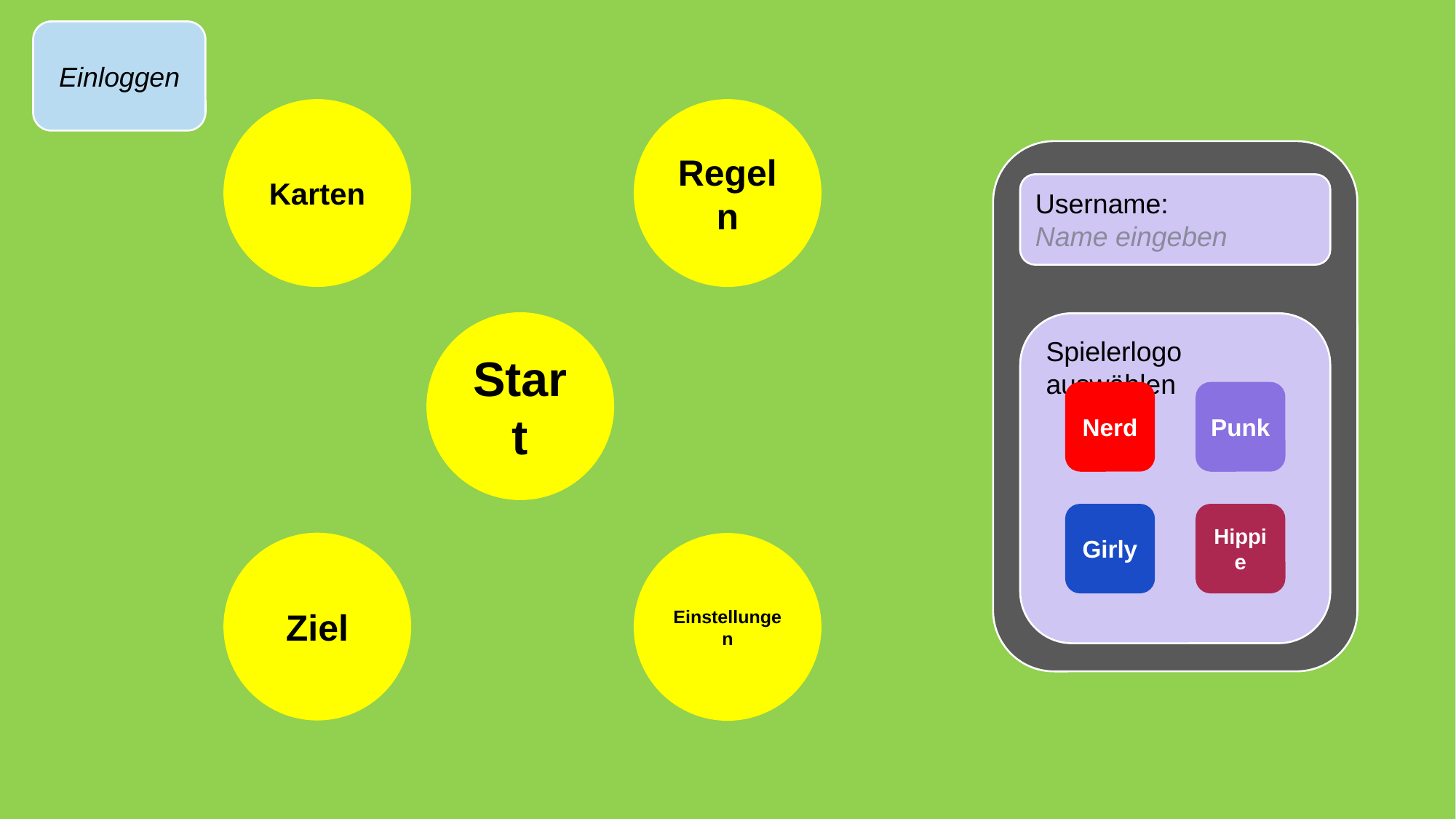

Einloggen
Karten
Regeln

Username:
Name eingeben
Spielerlogo auswählen
Nerd
Punk
Girly
Hippie
Start
Ziel
Einstellungen